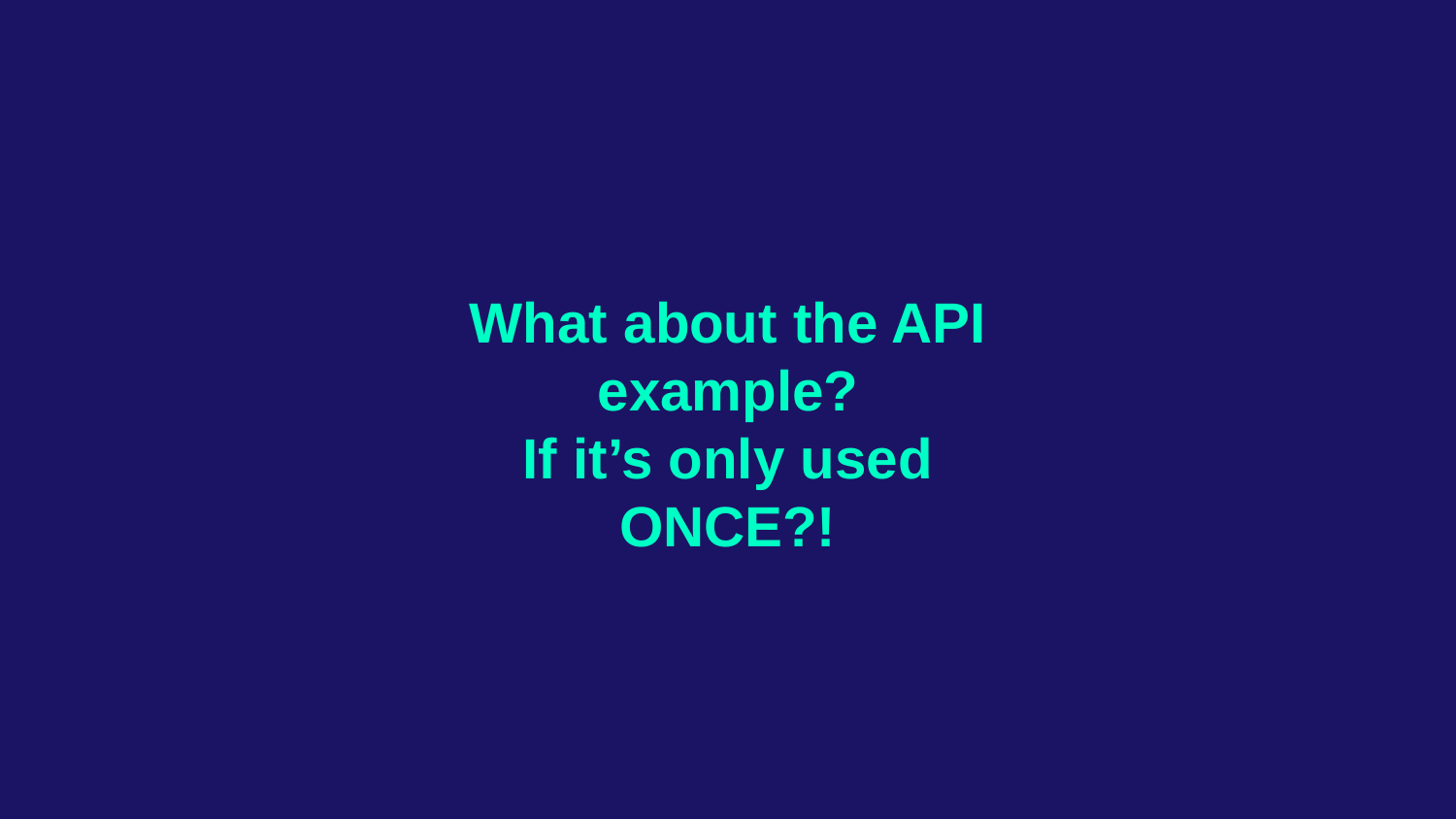

What about the API example?
If it’s only used ONCE?!